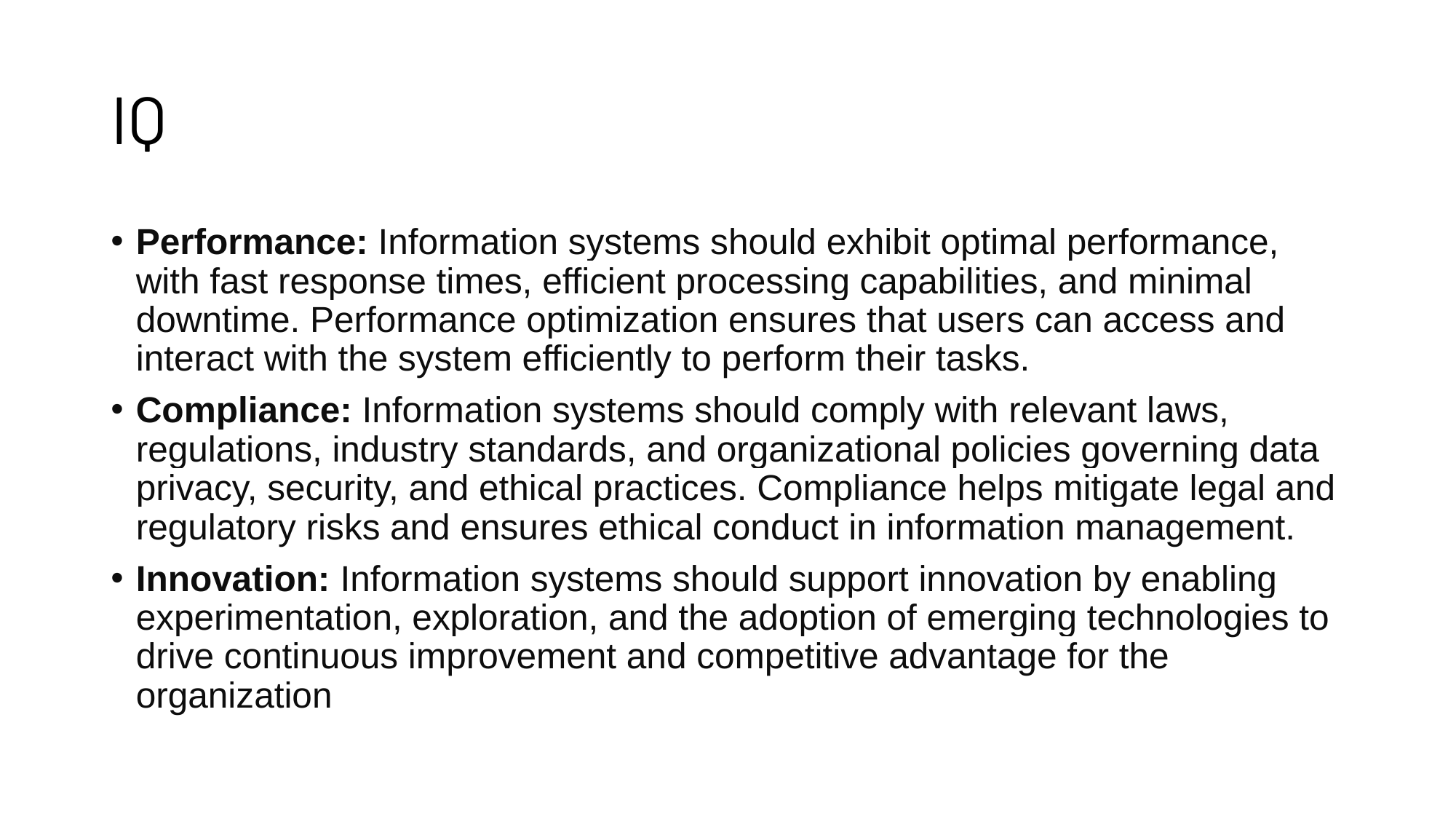

# IQ
Performance: Information systems should exhibit optimal performance, with fast response times, efficient processing capabilities, and minimal downtime. Performance optimization ensures that users can access and interact with the system efficiently to perform their tasks.
Compliance: Information systems should comply with relevant laws, regulations, industry standards, and organizational policies governing data privacy, security, and ethical practices. Compliance helps mitigate legal and regulatory risks and ensures ethical conduct in information management.
Innovation: Information systems should support innovation by enabling experimentation, exploration, and the adoption of emerging technologies to drive continuous improvement and competitive advantage for the organization